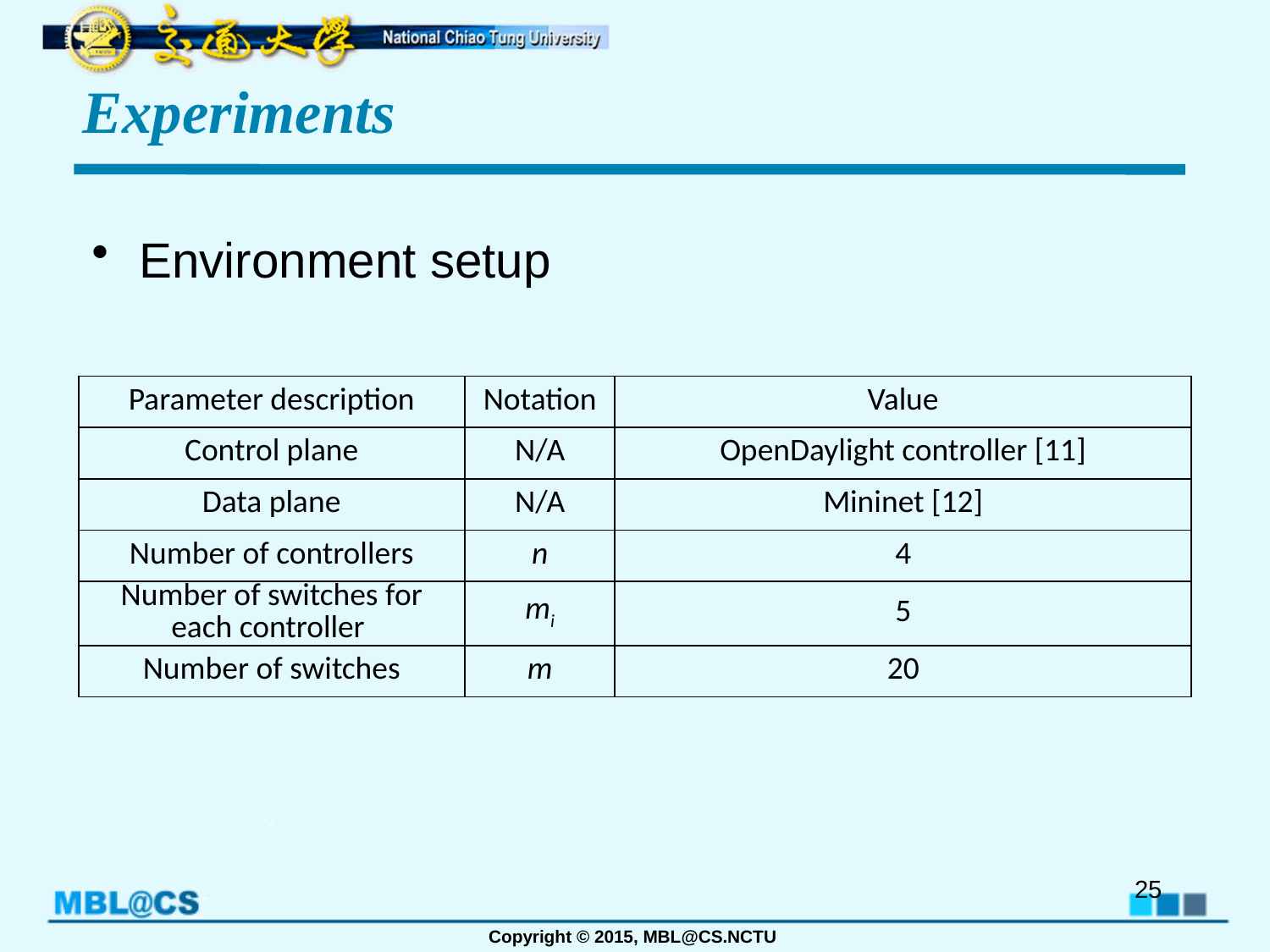

# Experiments
Environment setup
| Parameter description | Notation | Value |
| --- | --- | --- |
| Control plane | N/A | OpenDaylight controller [11] |
| Data plane | N/A | Mininet [12] |
| Number of controllers | n | 4 |
| Number of switches for each controller | mi | 5 |
| Number of switches | m | 20 |
25